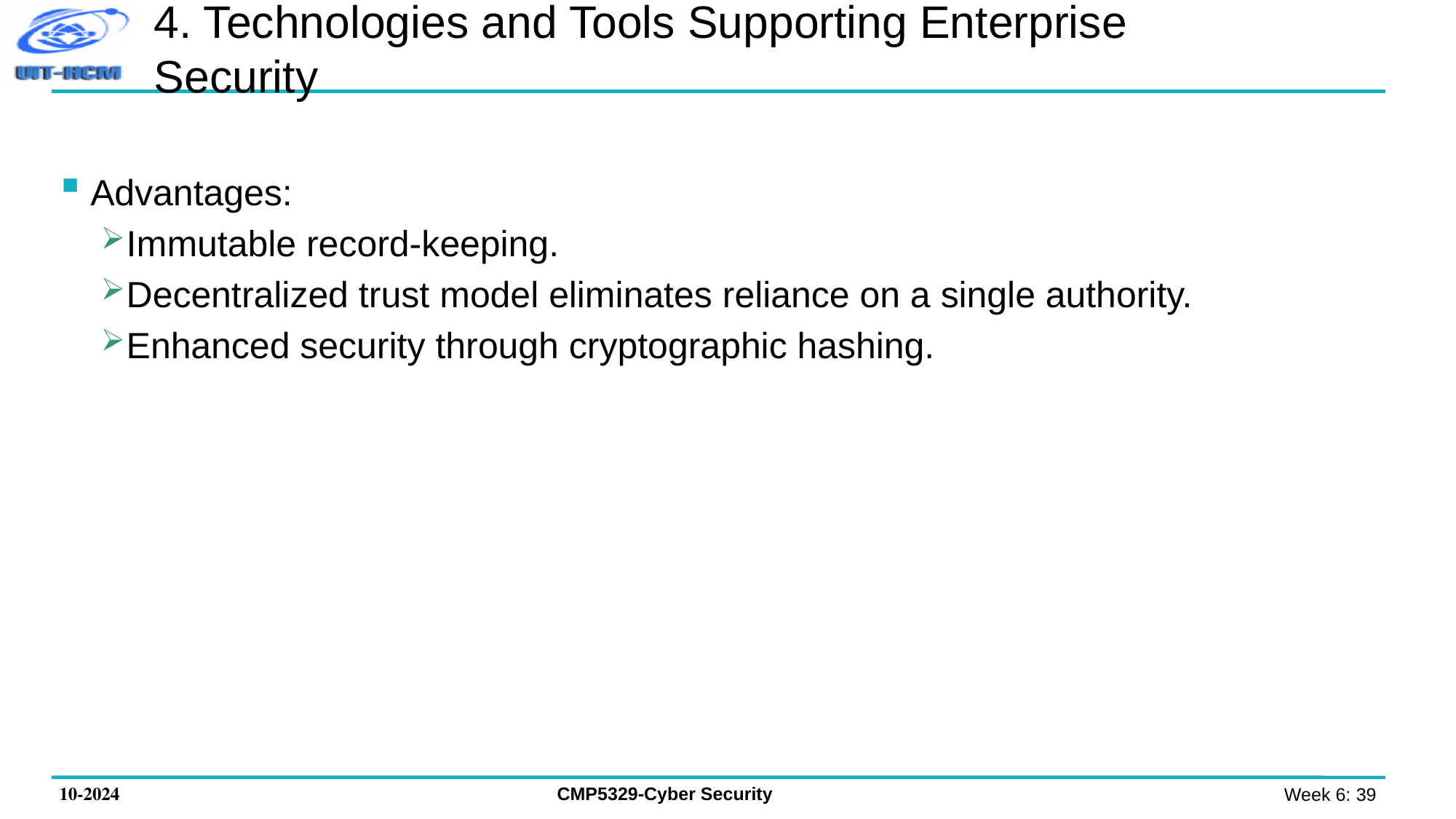

# 4. Technologies and Tools Supporting Enterprise Security

Advantages:
Immutable record-keeping.
Decentralized trust model eliminates reliance on a single authority.
Enhanced security through cryptographic hashing.